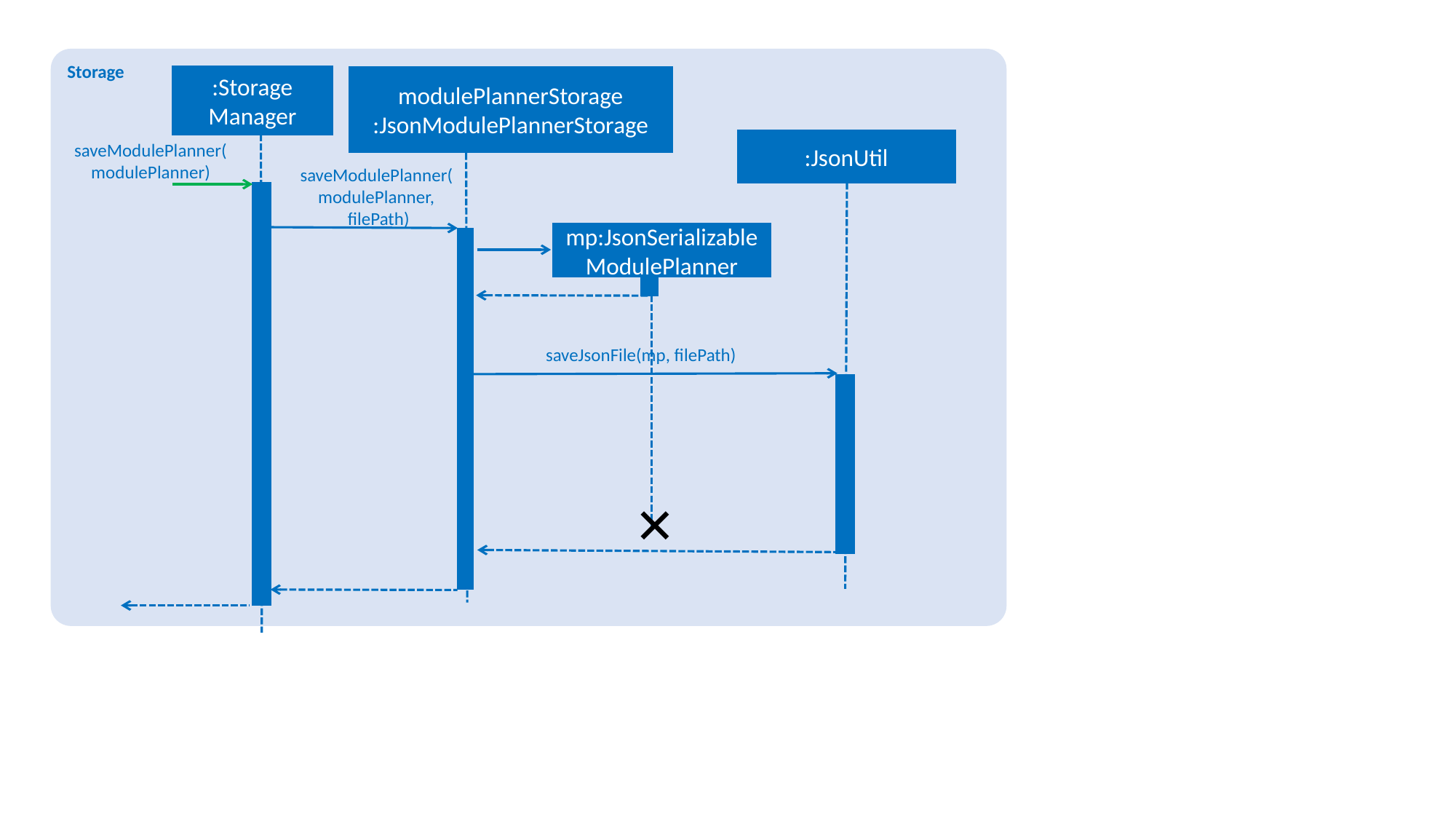

Storage
:Storage Manager
modulePlannerStorage
:JsonModulePlannerStorage
:JsonUtil
saveModulePlanner(
modulePlanner)
saveModulePlanner(
modulePlanner,
 filePath)

mp:JsonSerializableModulePlanner

saveJsonFile(mp, filePath)

✕